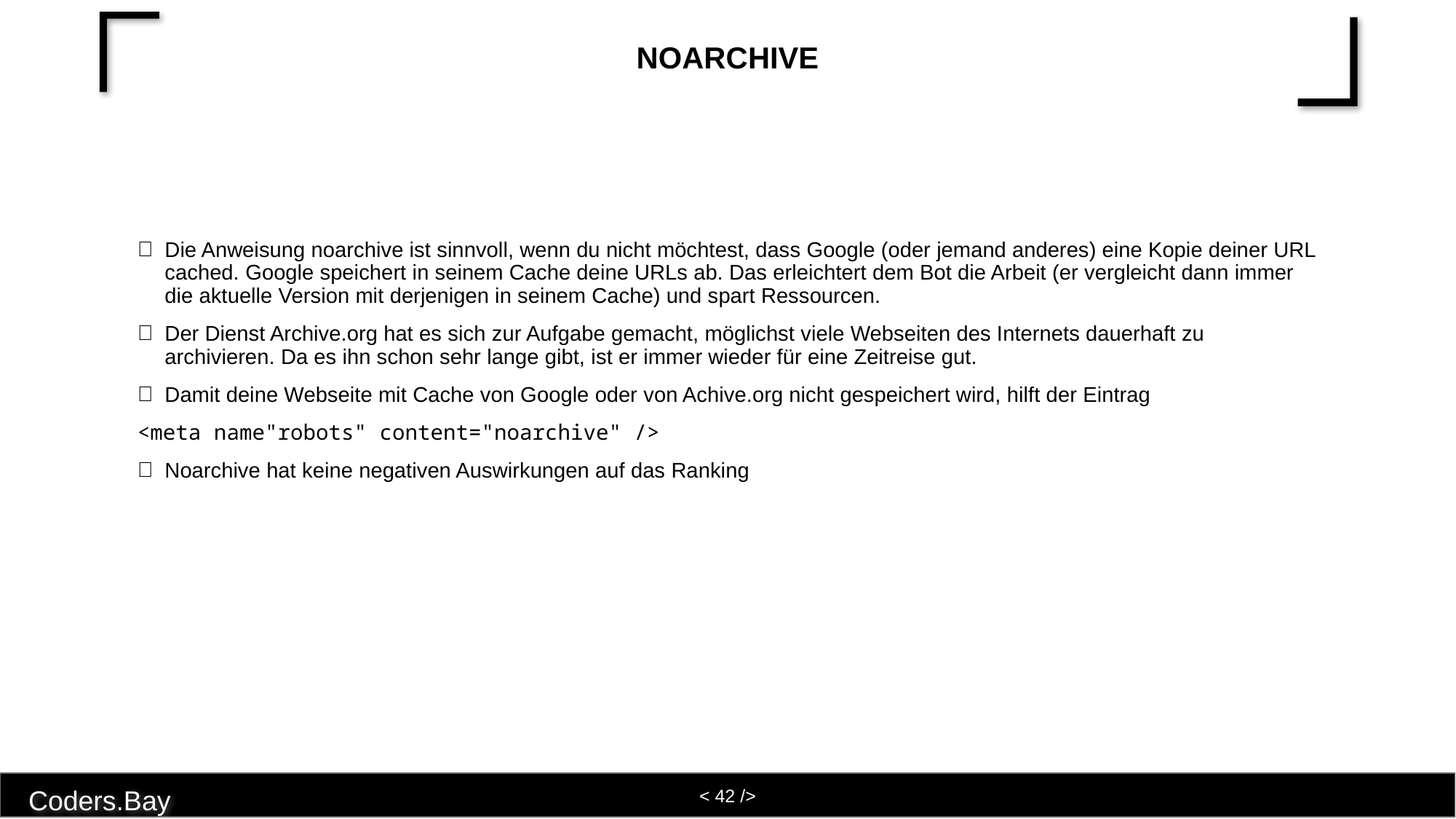

# Noarchive
Die Anweisung noarchive ist sinnvoll, wenn du nicht möchtest, dass Google (oder jemand anderes) eine Kopie deiner URL cached. Google speichert in seinem Cache deine URLs ab. Das erleichtert dem Bot die Arbeit (er vergleicht dann immer die aktuelle Version mit derjenigen in seinem Cache) und spart Ressourcen.
Der Dienst Archive.org hat es sich zur Aufgabe gemacht, möglichst viele Webseiten des Internets dauerhaft zu archivieren. Da es ihn schon sehr lange gibt, ist er immer wieder für eine Zeitreise gut.
Damit deine Webseite mit Cache von Google oder von Achive.org nicht gespeichert wird, hilft der Eintrag
<meta name"robots" content="noarchive" />
Noarchive hat keine negativen Auswirkungen auf das Ranking